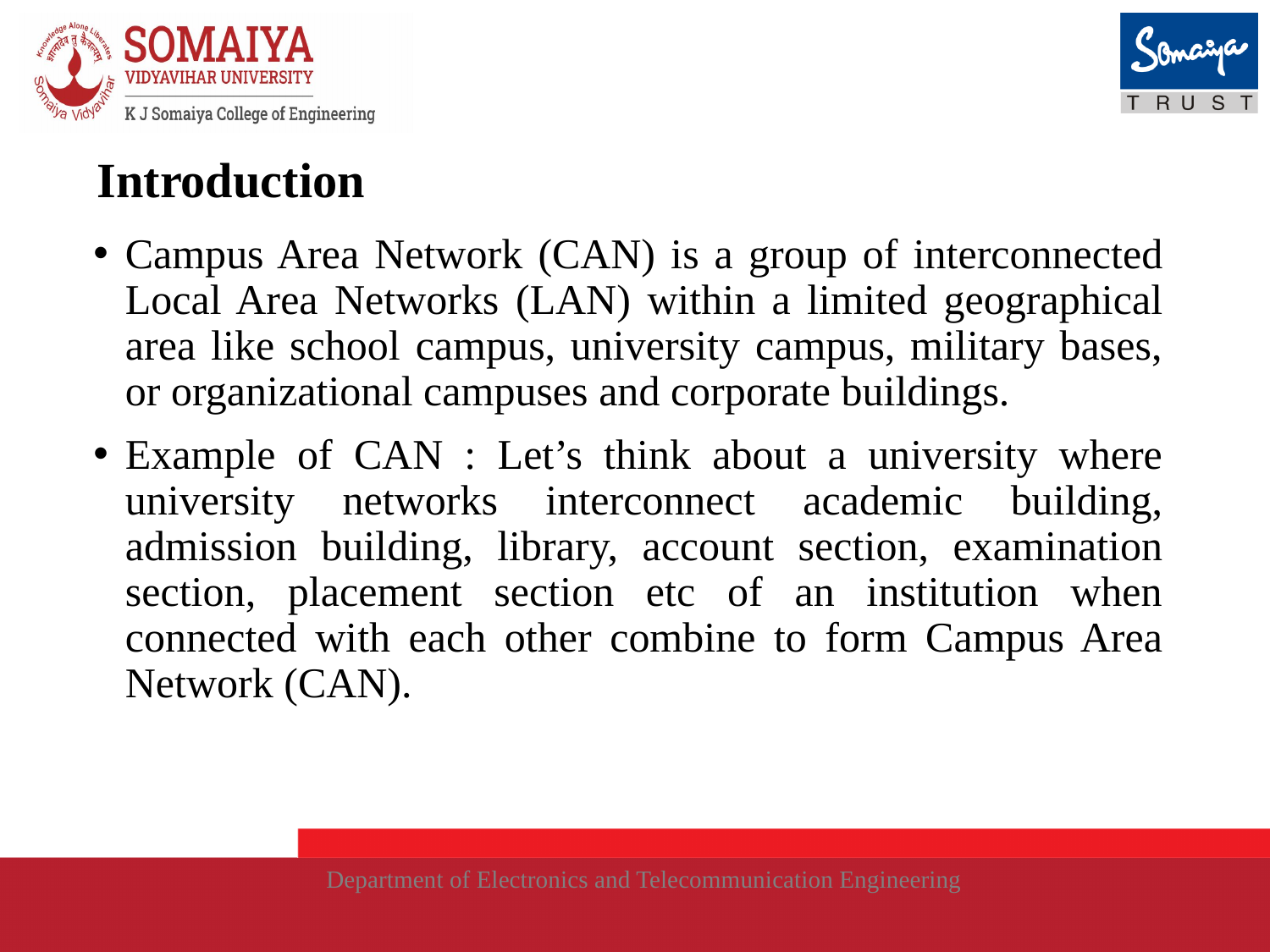

# Introduction
Campus Area Network (CAN) is a group of interconnected Local Area Networks (LAN) within a limited geographical area like school campus, university campus, military bases, or organizational campuses and corporate buildings.
Example of CAN : Let’s think about a university where university networks interconnect academic building, admission building, library, account section, examination section, placement section etc of an institution when connected with each other combine to form Campus Area Network (CAN).
Department of Electronics and Telecommunication Engineering